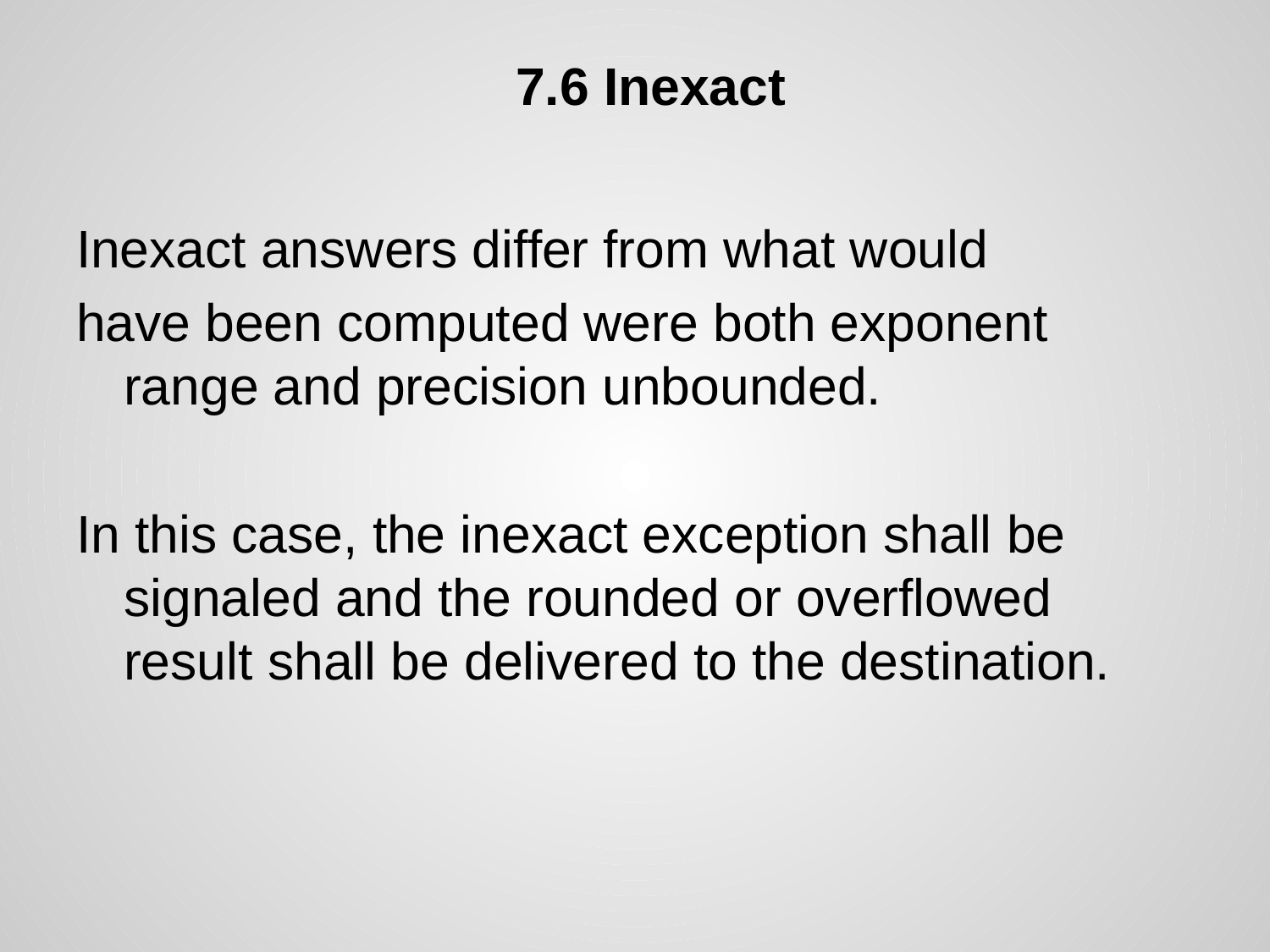

# 7.6 Inexact
Inexact answers differ from what would
have been computed were both exponent range and precision unbounded.

In this case, the inexact exception shall be signaled and the rounded or overflowed result shall be delivered to the destination.